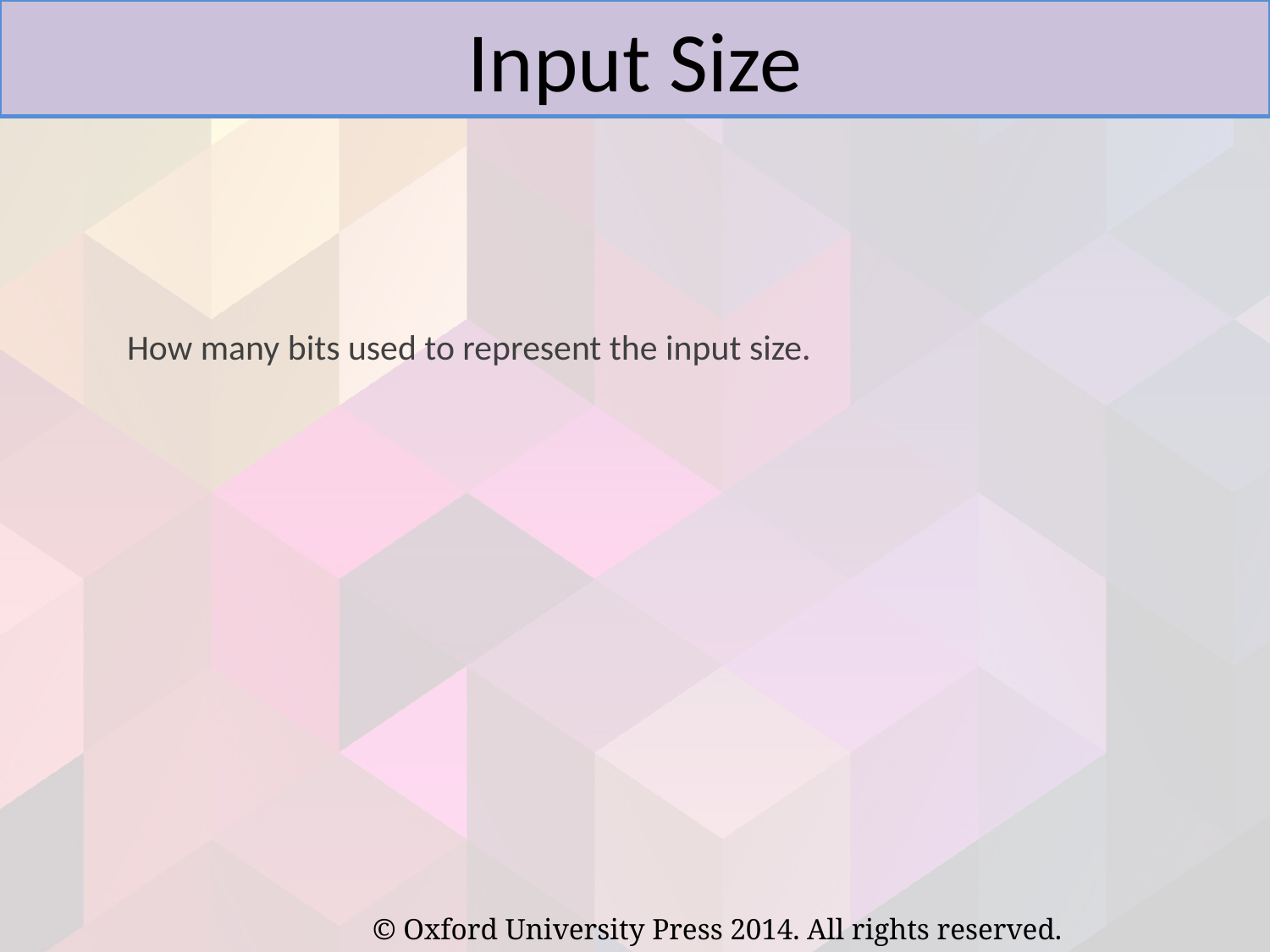

Input Size

How many bits used to represent the input size.